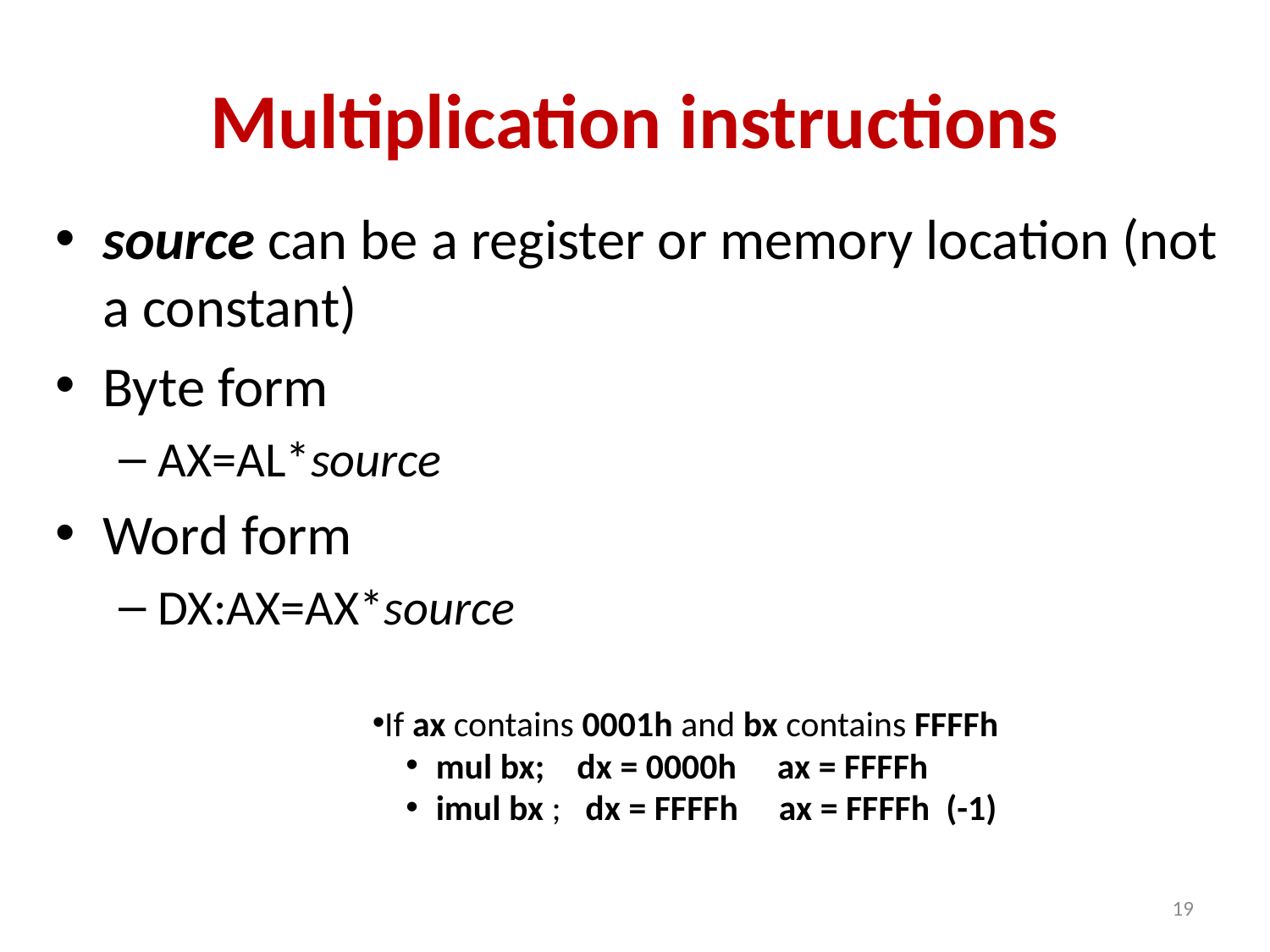

# Multiplication instructions
source can be a register or memory location (not a constant)
Byte form
AX=AL*source
Word form
DX:AX=AX*source
If ax contains 0001h and bx contains FFFFh
mul bx;    dx = 0000h     ax = FFFFh
imul bx ;   dx = FFFFh     ax = FFFFh  (-1)
19